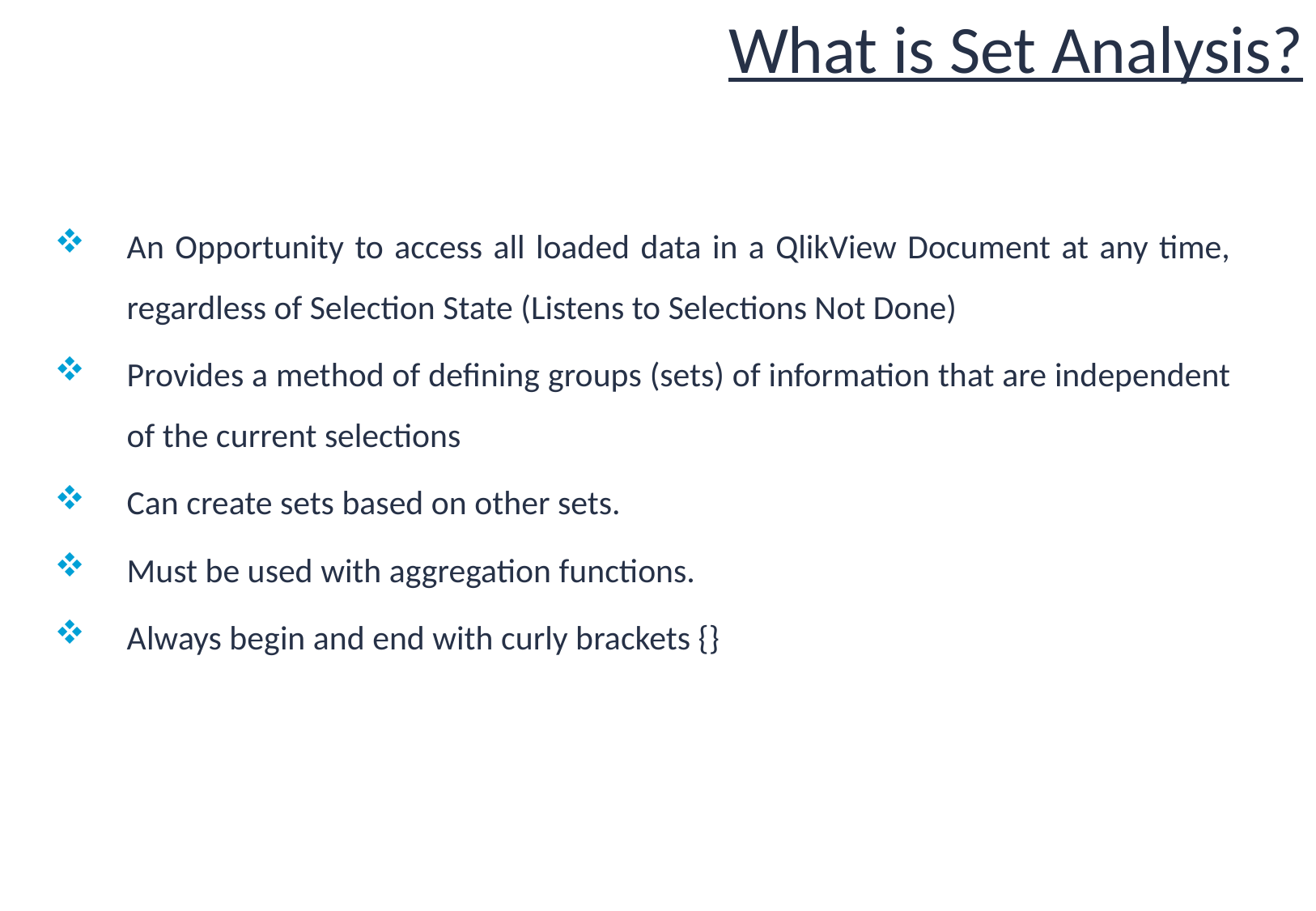

# What is Set Analysis?
An Opportunity to access all loaded data in a QlikView Document at any time, regardless of Selection State (Listens to Selections Not Done)
Provides a method of defining groups (sets) of information that are independent of the current selections
Can create sets based on other sets.
Must be used with aggregation functions.
Always begin and end with curly brackets {}